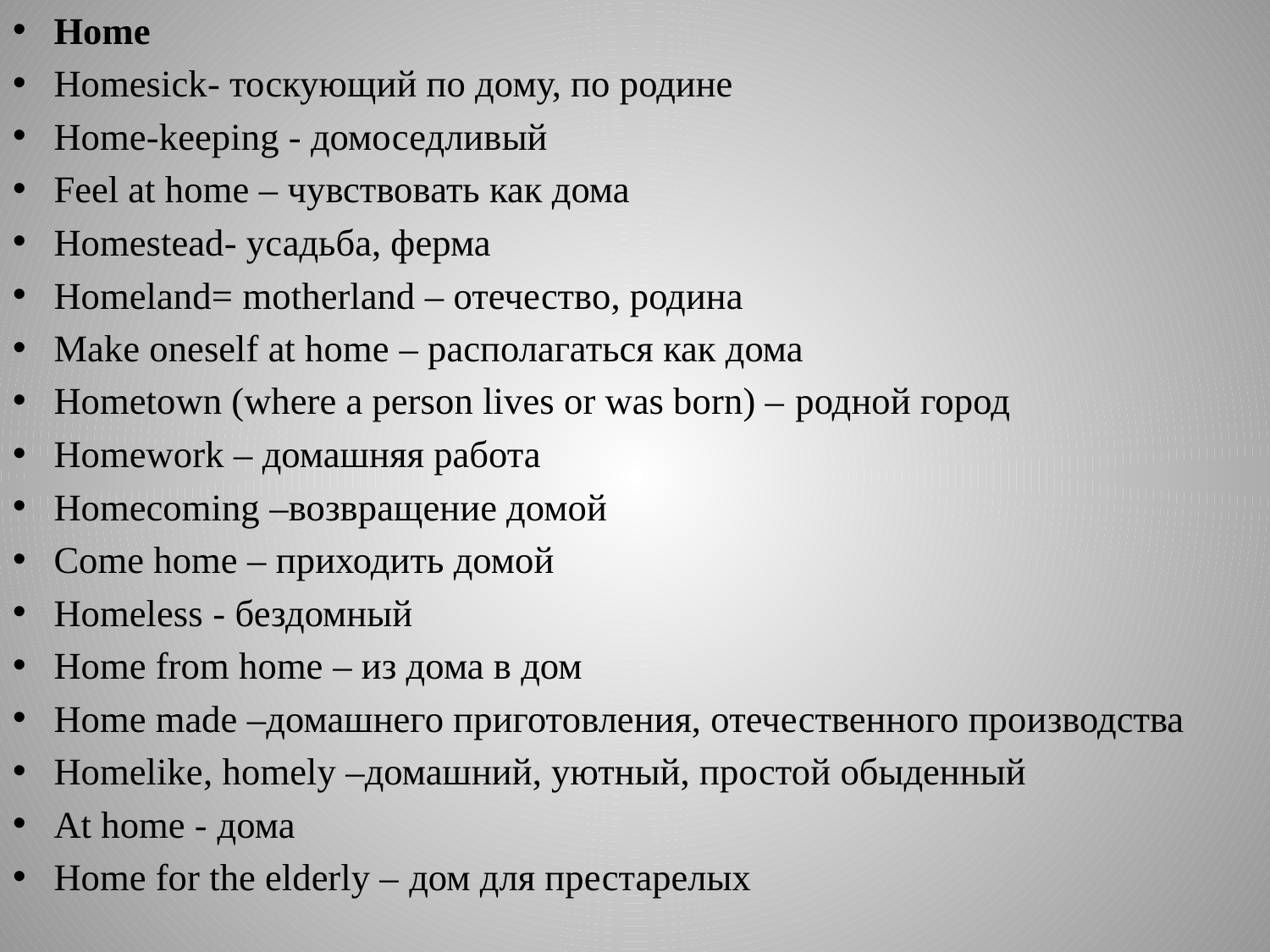

Home
Homesick- тоскующий по дому, по родине
Home-keeping - домоседливый
Feel at home – чувствовать как дома
Homestead- усадьба, ферма
Homeland= motherland – отечество, родина
Make oneself at home – располагаться как дома
Hometown (where a person lives or was born) – родной город
Homework – домашняя работа
Homecoming –возвращение домой
Come home – приходить домой
Homeless - бездомный
Home from home – из дома в дом
Home made –домашнего приготовления, отечественного производства
Homelike, homely –домашний, уютный, простой обыденный
At home - дома
Home for the elderly – дом для престарелых